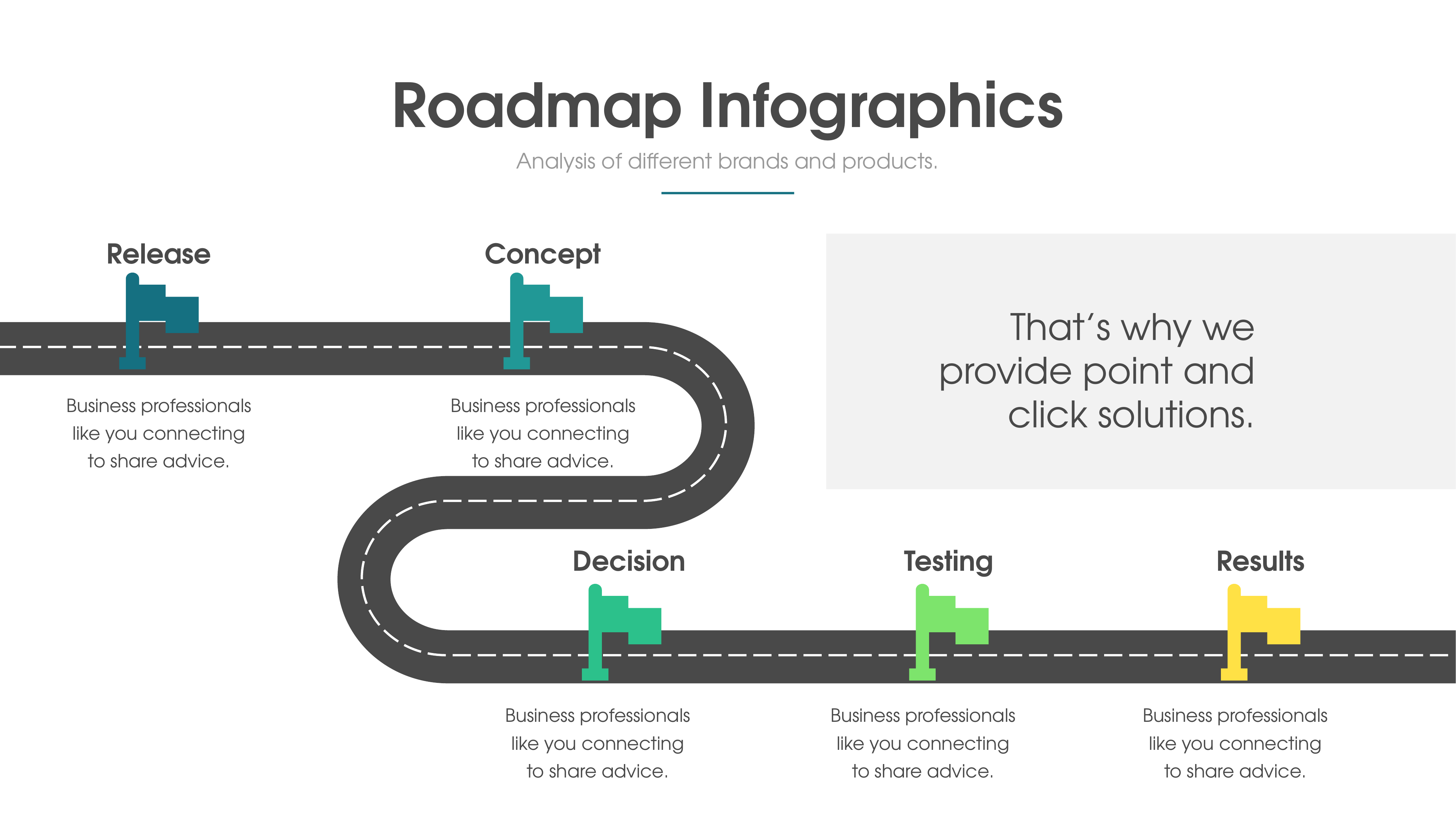

Roadmap Infographics
Analysis of different brands and products.

Release
Concept

Business professionals like you connecting to share advice.
Business professionals like you connecting to share advice.
Decision
Testing
Results

Business professionals like you connecting to share advice.
Business professionals like you connecting to share advice.
Business professionals like you connecting to share advice.

That’s why we provide point and click solutions.